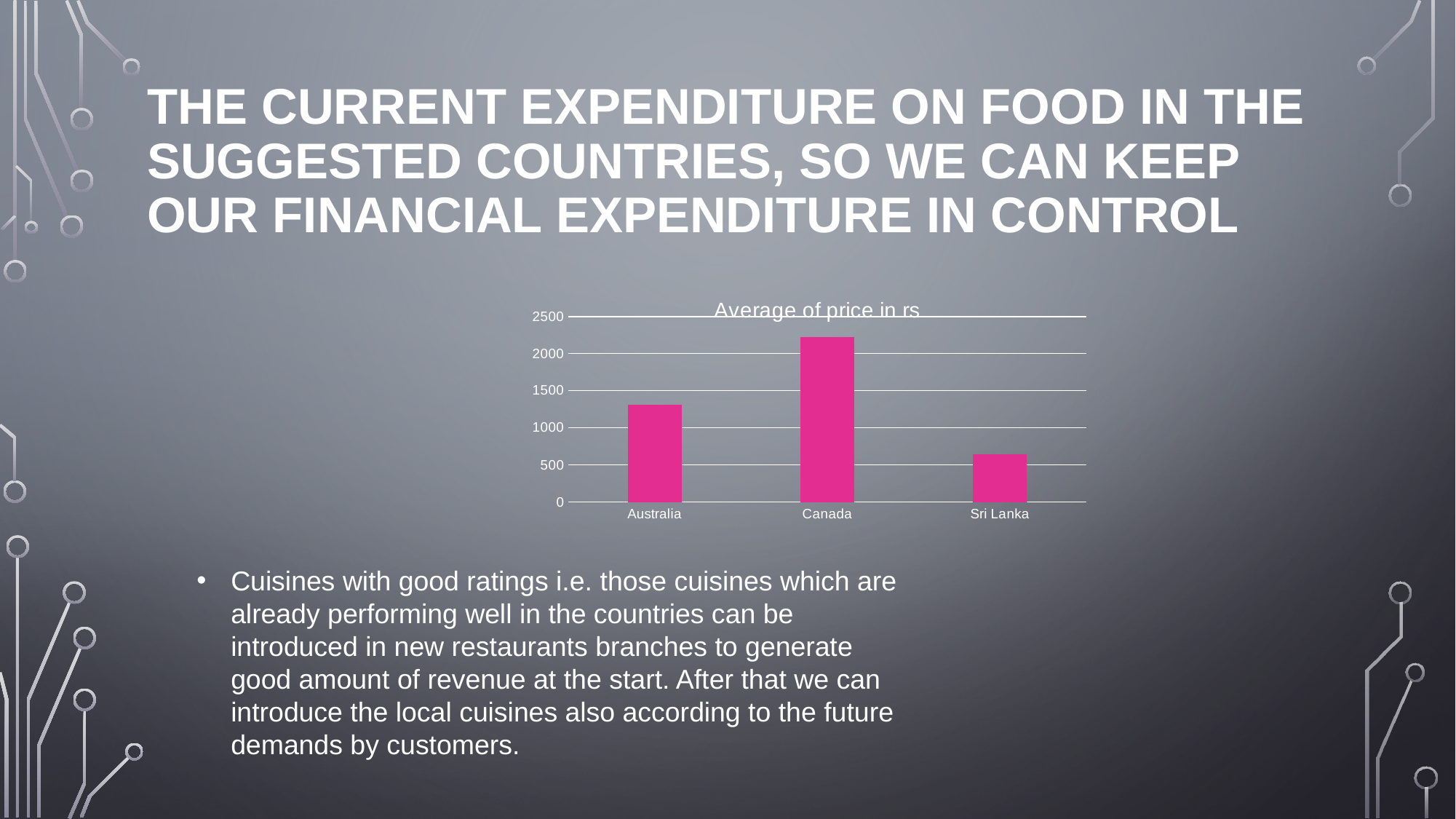

# the current expenditure on food in the suggested countries, so we can keep our financial expenditure in control

### Chart:

| Category | Average of price in rs |
|---|---|
| Australia | 1315.1908333333338 |
| Canada | 2221.0375000000004 |
| Sri Lanka | 641.25 |
Cuisines with good ratings i.e. those cuisines which are already performing well in the countries can be introduced in new restaurants branches to generate good amount of revenue at the start. After that we can introduce the local cuisines also according to the future demands by customers.